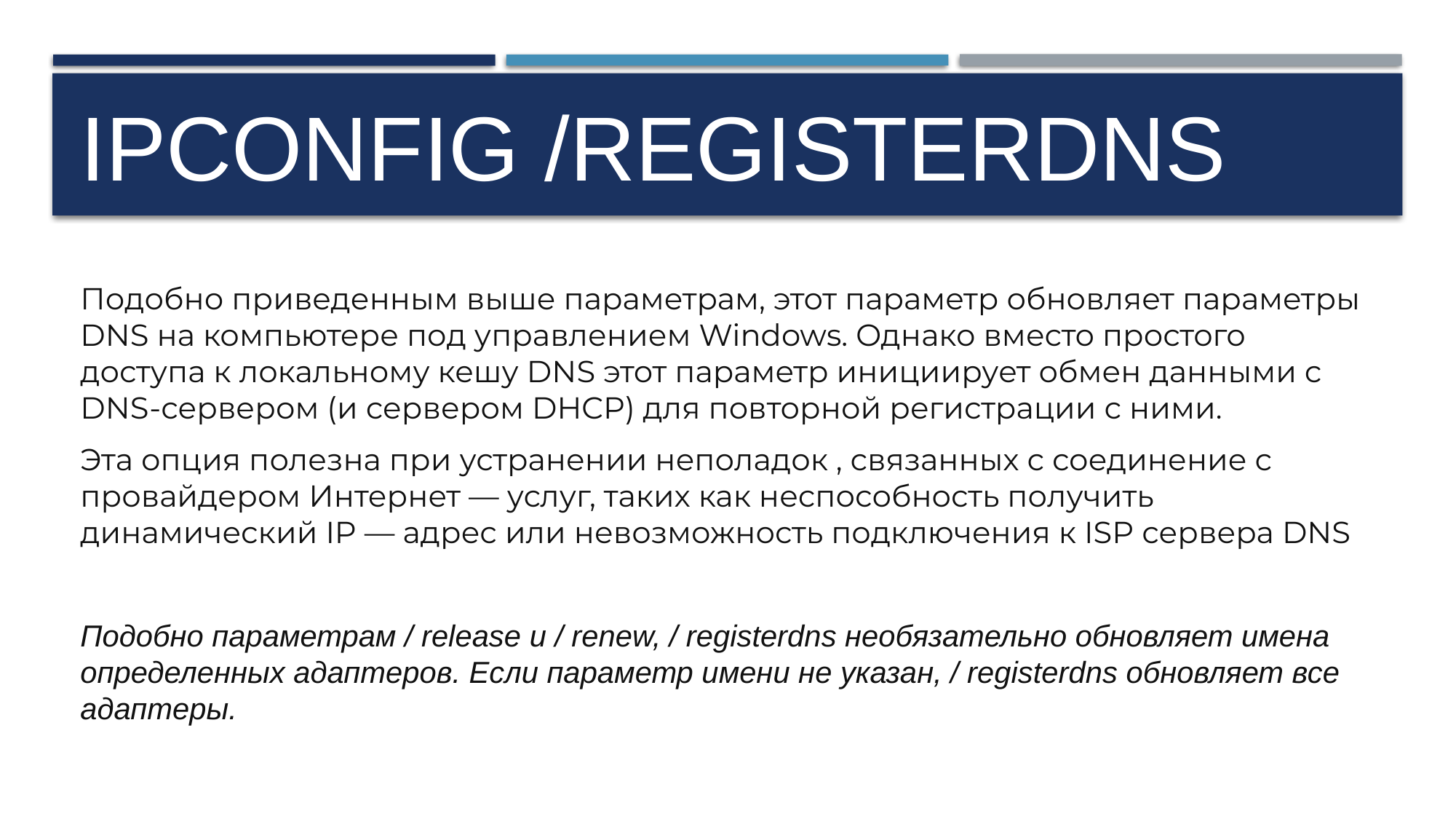

# ipconfig /registerdns
Подобно приведенным выше параметрам, этот параметр обновляет параметры DNS на компьютере под управлением Windows. Однако вместо простого доступа к локальному кешу DNS этот параметр инициирует обмен данными с DNS-сервером (и сервером DHCP) для повторной регистрации с ними.
Эта опция полезна при устранении неполадок , связанных с соединение с провайдером Интернет — услуг, таких как неспособность получить динамический IP — адрес или невозможность подключения к ISP сервера DNS

Подобно параметрам / release и / renew, / registerdns необязательно обновляет имена определенных адаптеров. Если параметр имени не указан, / registerdns обновляет все адаптеры.